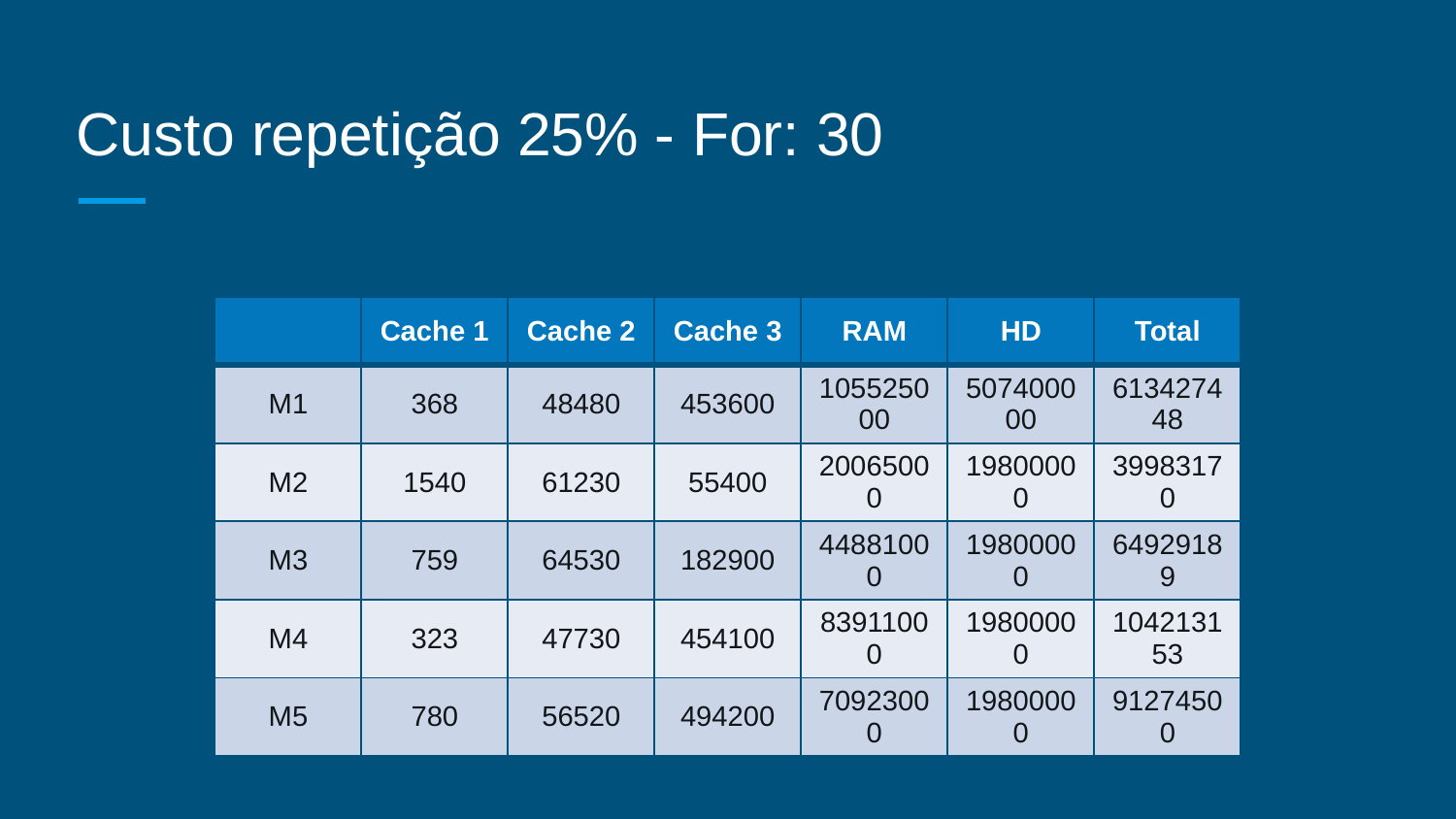

# Custo repetição 25% - For: 30
|  | Cache 1 | Cache 2 | Cache 3 | RAM | HD | Total |
| --- | --- | --- | --- | --- | --- | --- |
| M1 | 368 | 48480 | 453600 | 105525000 | 507400000 | 613427448 |
| M2 | 1540 | 61230 | 55400 | 20065000 | 19800000 | 39983170 |
| M3 | 759 | 64530 | 182900 | 44881000 | 19800000 | 64929189 |
| M4 | 323 | 47730 | 454100 | 83911000 | 19800000 | 104213153 |
| M5 | 780 | 56520 | 494200 | 70923000 | 19800000 | 91274500 |